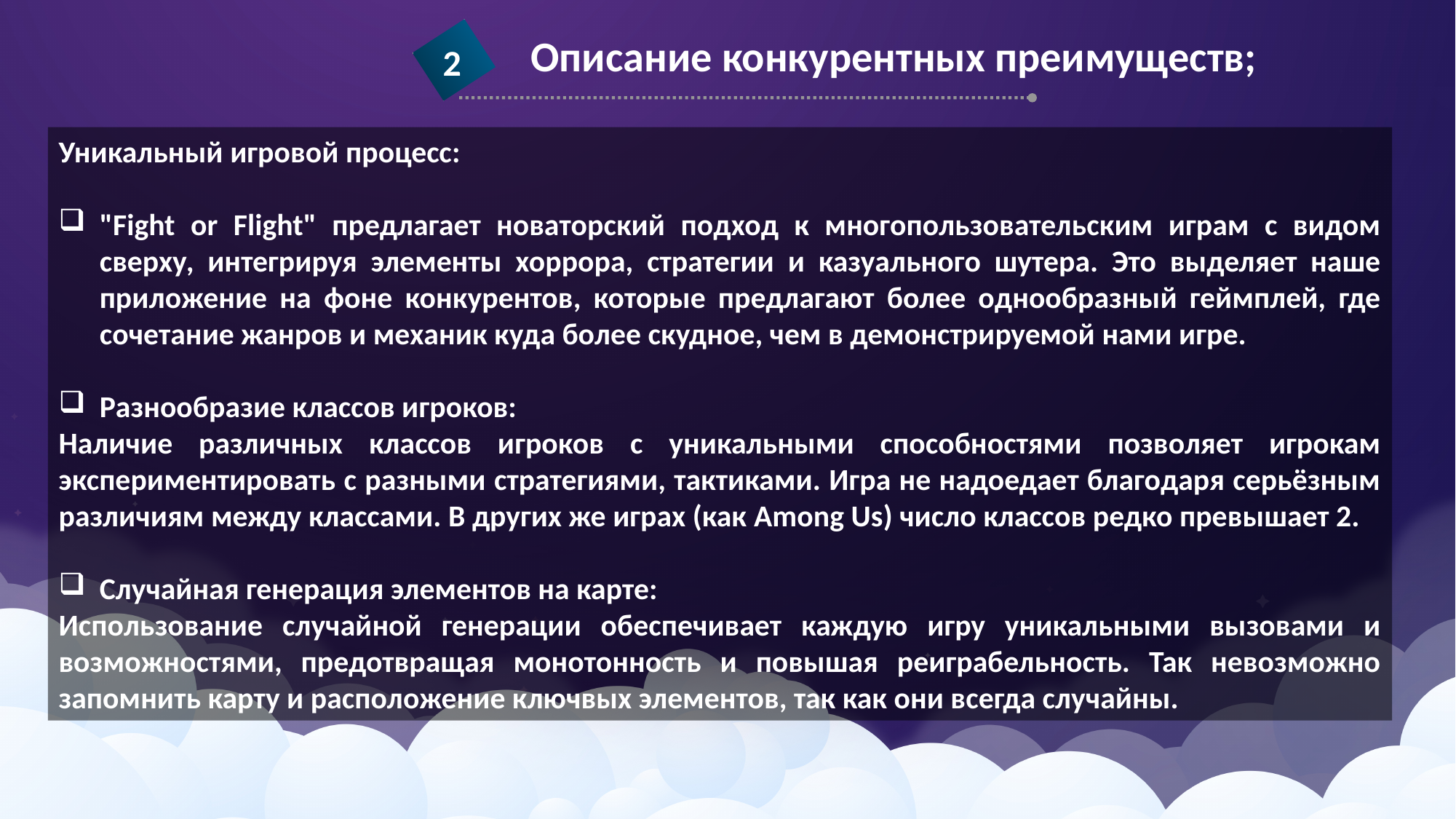

Описание конкурентных преимуществ;

2

Уникальный игровой процесс:

"Fight or Flight" предлагает новаторский подход к многопользовательским играм с видом сверху, интегрируя элементы хоррора, стратегии и казуального шутера. Это выделяет наше приложение на фоне конкурентов, которые предлагают более однообразный геймплей, где сочетание жанров и механик куда более скудное, чем в демонстрируемой нами игре.

Разнообразие классов игроков:
Наличие различных классов игроков с уникальными способностями позволяет игрокам экспериментировать с разными стратегиями, тактиками. Игра не надоедает благодаря серьёзным различиям между классами. В других же играх (как Among Us) число классов редко превышает 2.

Случайная генерация элементов на карте:
Использование случайной генерации обеспечивает каждую игру уникальными вызовами и возможностями, предотвращая монотонность и повышая реиграбельность. Так невозможно запомнить карту и расположение ключвых элементов, так как они всегда случайны.